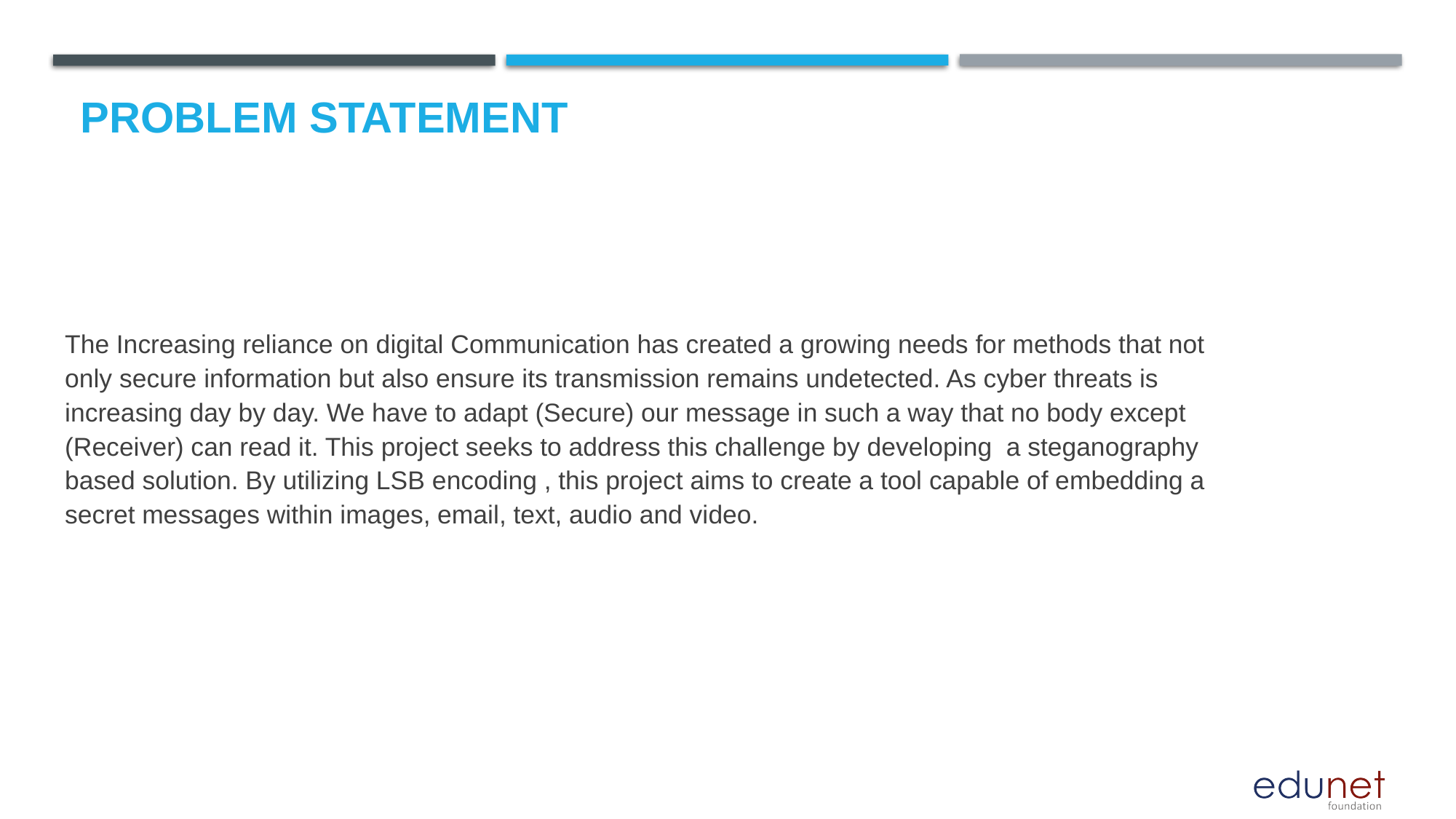

# Problem Statement
The Increasing reliance on digital Communication has created a growing needs for methods that not only secure information but also ensure its transmission remains undetected. As cyber threats is increasing day by day. We have to adapt (Secure) our message in such a way that no body except (Receiver) can read it. This project seeks to address this challenge by developing  a steganography based solution. By utilizing LSB encoding , this project aims to create a tool capable of embedding a secret messages within images, email, text, audio and video.